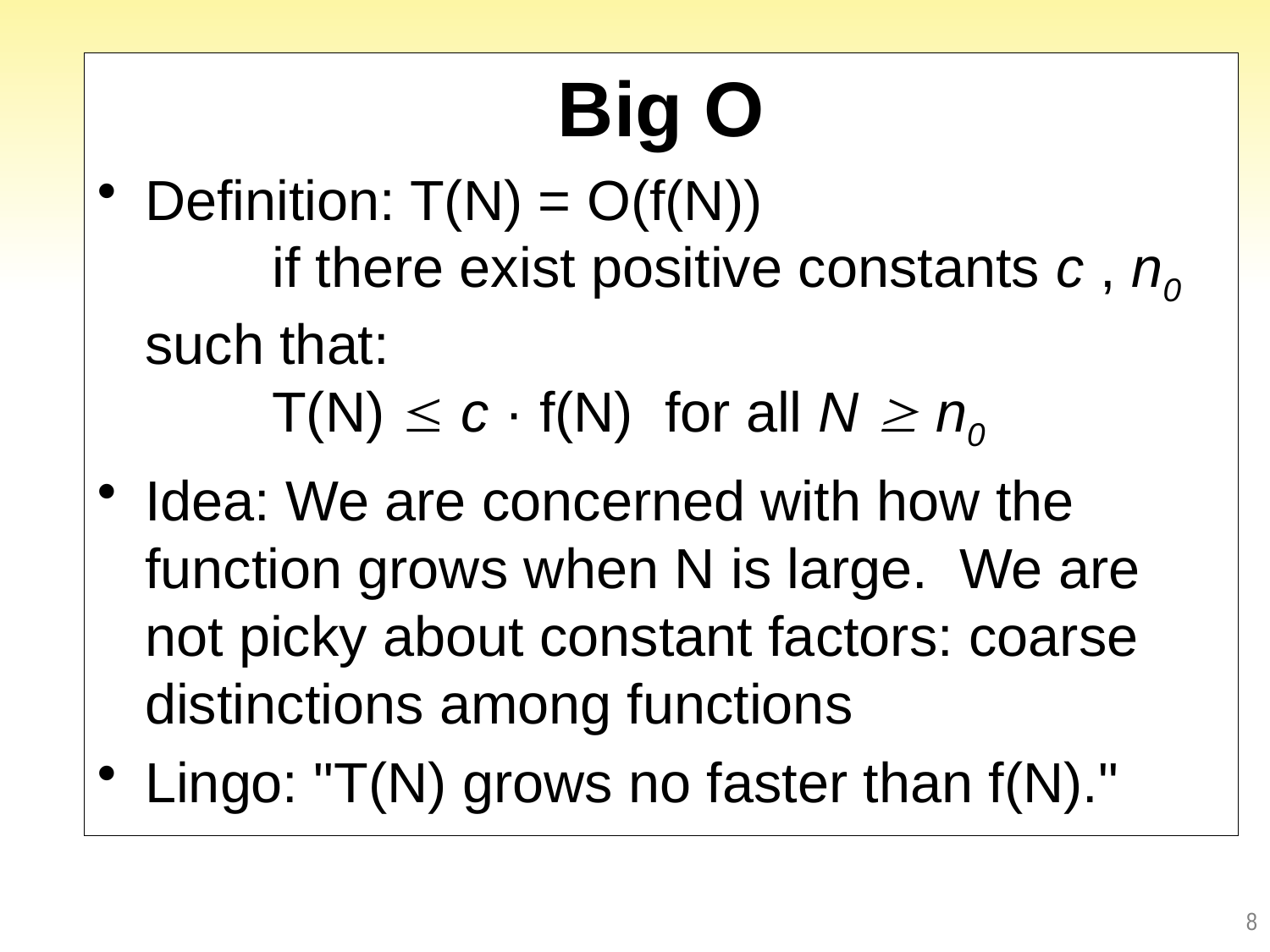

Big O
Definition: T(N) = O(f(N))
	if there exist positive constants c , n0 such that:
	T(N) ≤ c · f(N)  for all N ≥ n0
Idea: We are concerned with how the function grows when N is large.  We are not picky about constant factors: coarse distinctions among functions
Lingo: "T(N) grows no faster than f(N)."
8